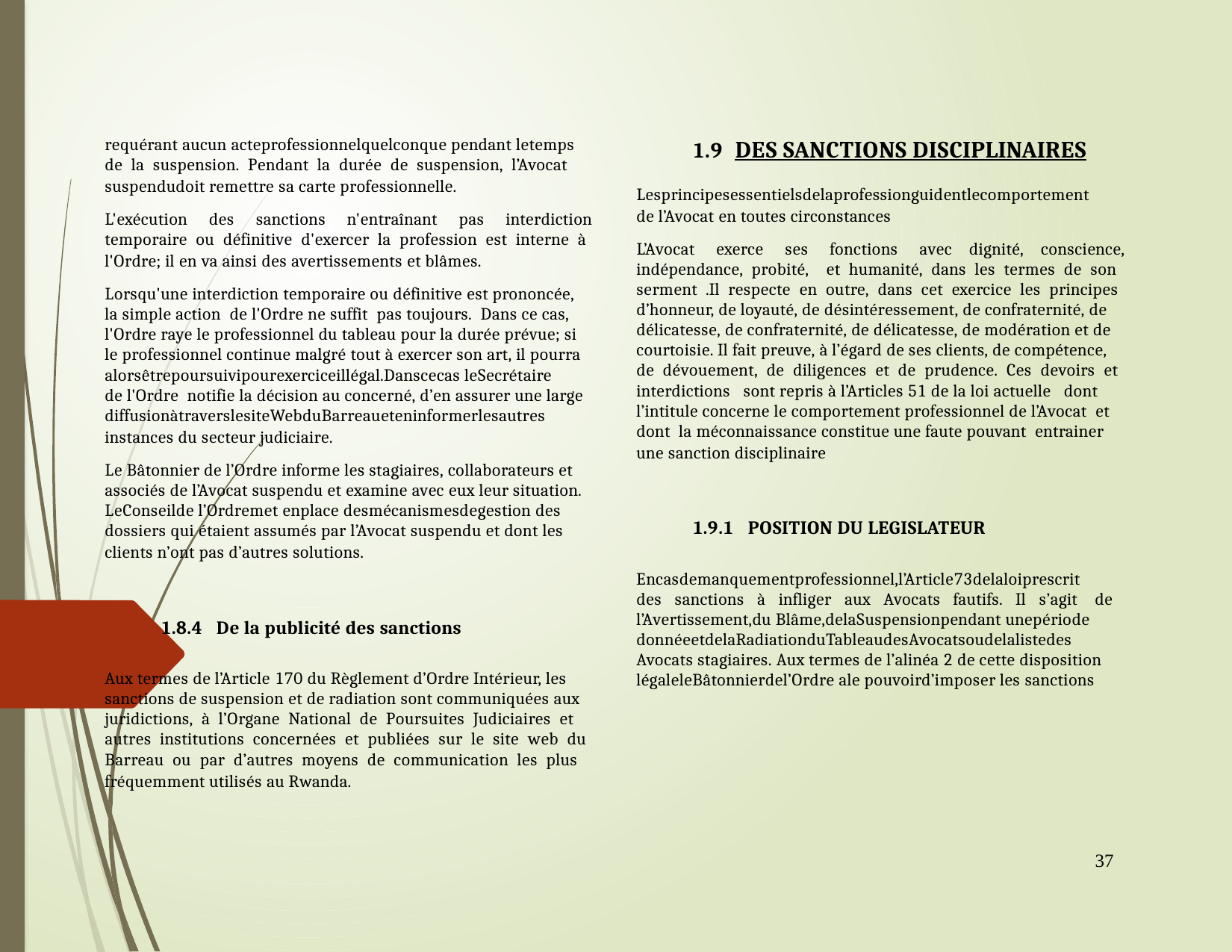

requérant aucun acteprofessionnelquelconque pendant letemps
de  la  suspension.  Pendant  la  durée  de  suspension,  l’Avocat
suspendudoit remettre sa carte professionnelle.
L'exécution     des     sanctions     n'entraînant     pas     interdiction
temporaire  ou  définitive  d'exercer  la  profession  est  interne  à
l'Ordre; il en va ainsi des avertissements et blâmes.
Lorsqu'une interdiction temporaire ou définitive est prononcée,
la simple action  de l'Ordre ne suffit  pas toujours.  Dans ce cas,
l'Ordre raye le professionnel du tableau pour la durée prévue; si
le professionnel continue malgré tout à exercer son art, il pourra
alorsêtrepoursuivipourexerciceillégal.Danscecas leSecrétaire
de l'Ordre  notifie la décision au concerné, d’en assurer une large
diffusionàtraverslesiteWebduBarreaueteninformerlesautres
instances du secteur judiciaire.
Le Bâtonnier de l’Ordre informe les stagiaires, collaborateurs et
associés de l’Avocat suspendu et examine avec eux leur situation.
LeConseilde l’Ordremet enplace desmécanismesdegestion des
dossiers qui étaient assumés par l’Avocat suspendu et dont les
clients n’ont pas d’autres solutions.

	1.8.4   De la publicité des sanctions

Aux termes de l’Article 170 du Règlement d’Ordre Intérieur, les
sanctions de suspension et de radiation sont communiquées aux
juridictions,  à  l’Organe  National  de  Poursuites  Judiciaires  et
autres  institutions  concernées  et  publiées  sur  le  site  web  du
Barreau  ou  par  d’autres  moyens  de  communication  les  plus
fréquemment utilisés au Rwanda.
	1.9  DES SANCTIONS DISCIPLINAIRES

Lesprincipesessentielsdelaprofessionguidentlecomportement
de l’Avocat en toutes circonstances
L’Avocat     exerce     ses     fonctions     avec    dignité,    conscience,
indépendance,  probité,    et  humanité,  dans  les  termes  de  son
serment  .Il  respecte  en  outre,  dans  cet  exercice  les  principes
d’honneur, de loyauté, de désintéressement, de confraternité, de
délicatesse, de confraternité, de délicatesse, de modération et de
courtoisie. Il fait preuve, à l’égard de ses clients, de compétence,
de  dévouement,  de  diligences  et  de  prudence.  Ces  devoirs  et
interdictions   sont repris à l’Articles 51 de la loi actuelle   dont
l’intitule concerne le comportement professionnel de l’Avocat  et
dont  la méconnaissance constitue une faute pouvant  entrainer
une sanction disciplinaire

	1.9.1   POSITION DU LEGISLATEUR

Encasdemanquementprofessionnel,l’Article73delaloiprescrit
des   sanctions   à   infliger   aux   Avocats   fautifs.   Il   s’agit    de
l’Avertissement,du Blâme,delaSuspensionpendant unepériode
donnéeetdelaRadiationduTableaudesAvocatsoudelalistedes
Avocats stagiaires. Aux termes de l’alinéa 2 de cette disposition
légaleleBâtonnierdel’Ordre ale pouvoird’imposer les sanctions

		37